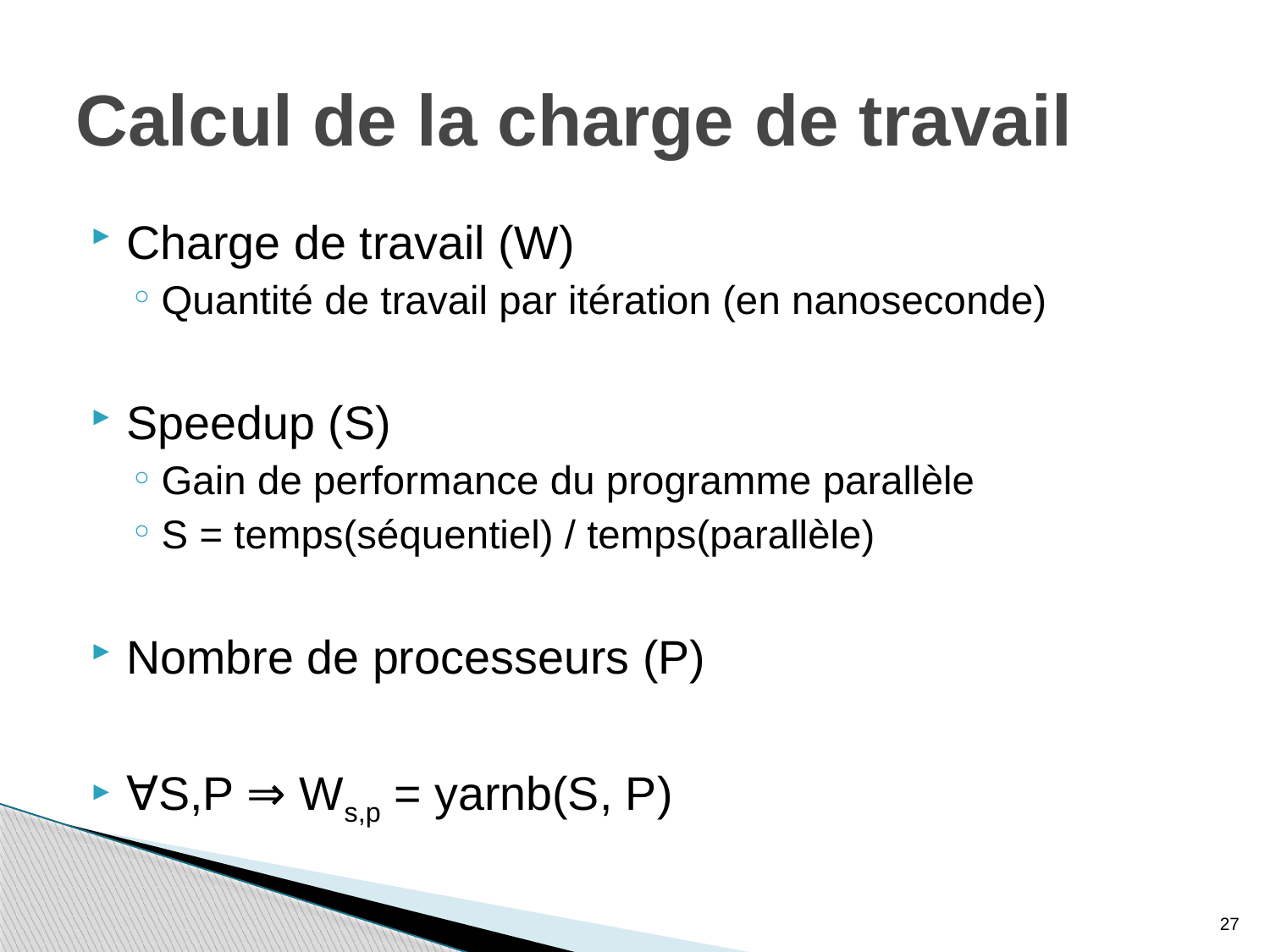

# Calcul de la charge de travail
Charge de travail (W)
Quantité de travail par itération (en nanoseconde)

Speedup (S)
Gain de performance du programme parallèle
S = temps(séquentiel) / temps(parallèle)

Nombre de processeurs (P)

∀S,P ⇒ Ws,p = yarnb(S, P)

27